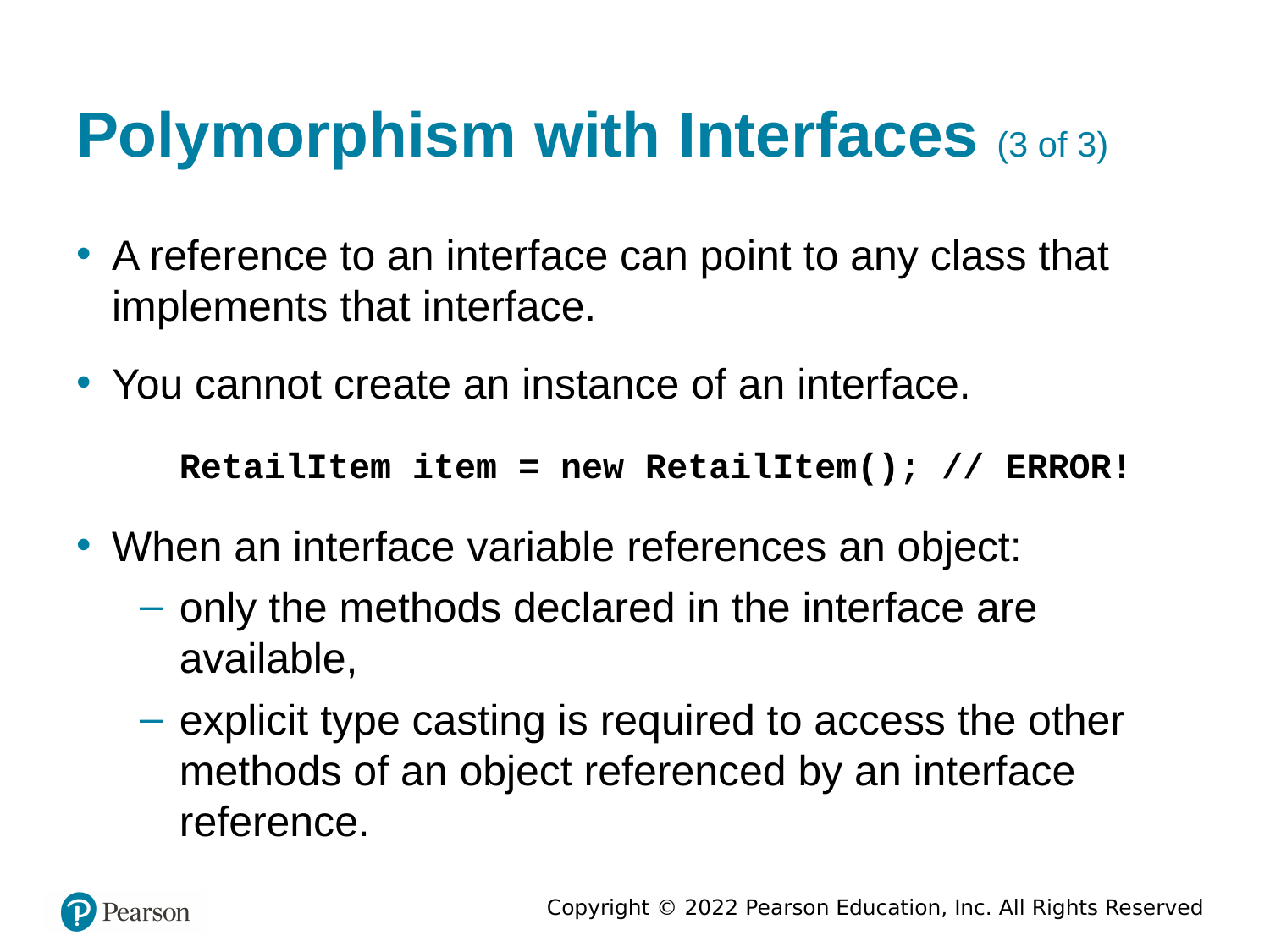

# Polymorphism with Interfaces (3 of 3)
A reference to an interface can point to any class that implements that interface.
You cannot create an instance of an interface.
RetailItem item = new RetailItem(); // ERROR!
When an interface variable references an object:
only the methods declared in the interface are available,
explicit type casting is required to access the other methods of an object referenced by an interface reference.